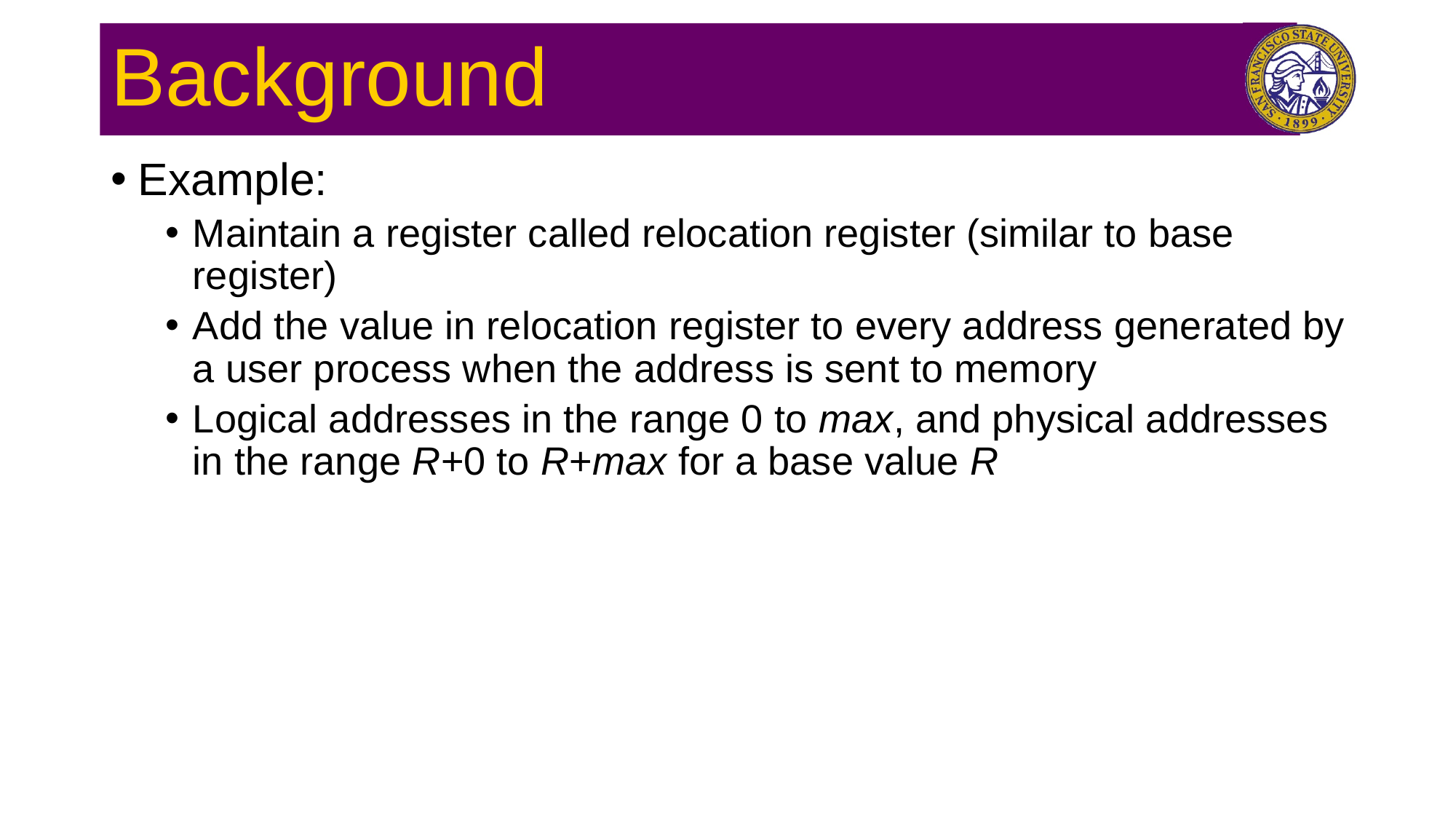

# Background
Example:
Maintain a register called relocation register (similar to base register)
Add the value in relocation register to every address generated by a user process when the address is sent to memory
Logical addresses in the range 0 to max, and physical addresses in the range R+0 to R+max for a base value R